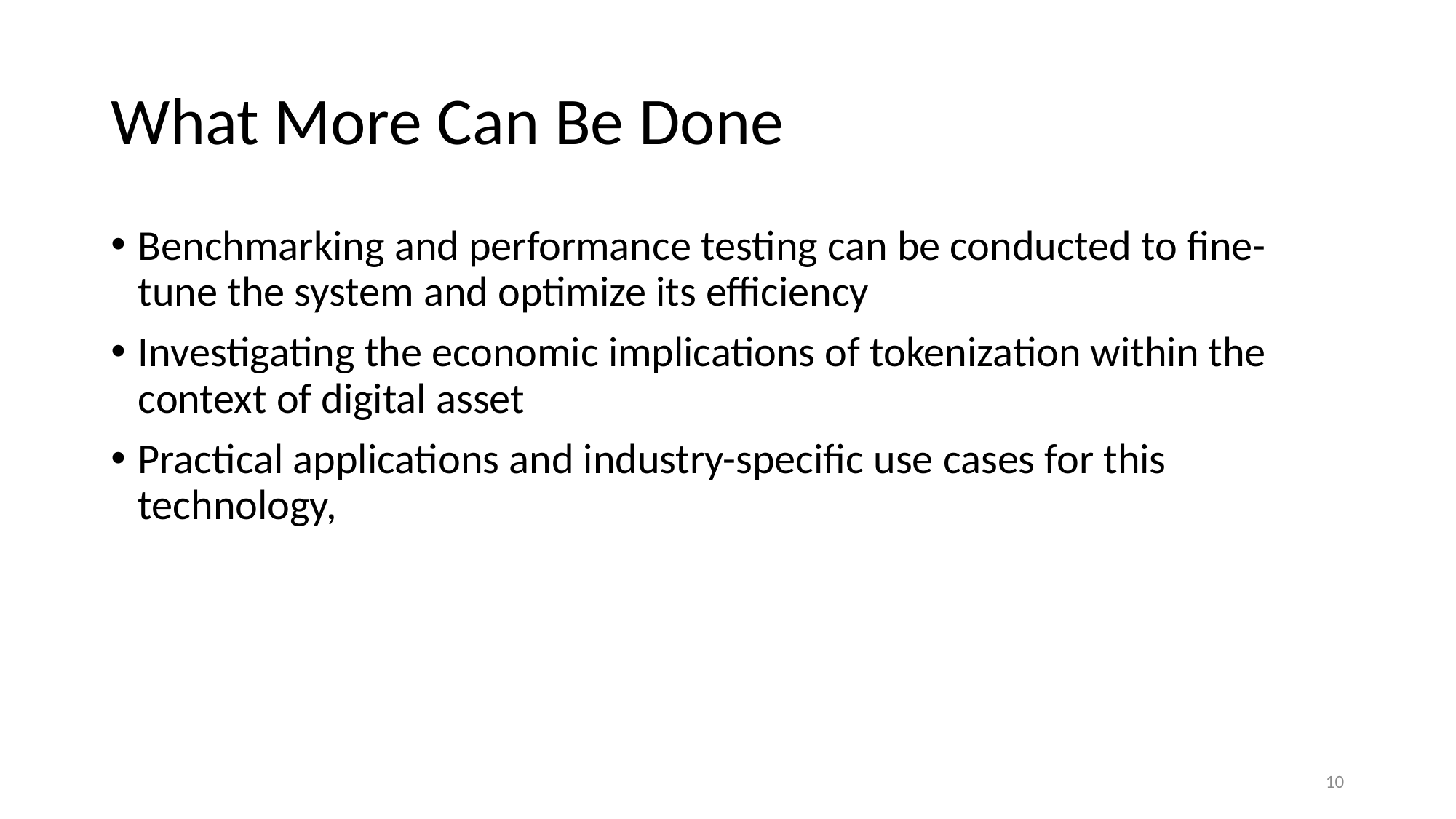

# What More Can Be Done
Benchmarking and performance testing can be conducted to fine-tune the system and optimize its efficiency
Investigating the economic implications of tokenization within the context of digital asset
Practical applications and industry-specific use cases for this technology,
10